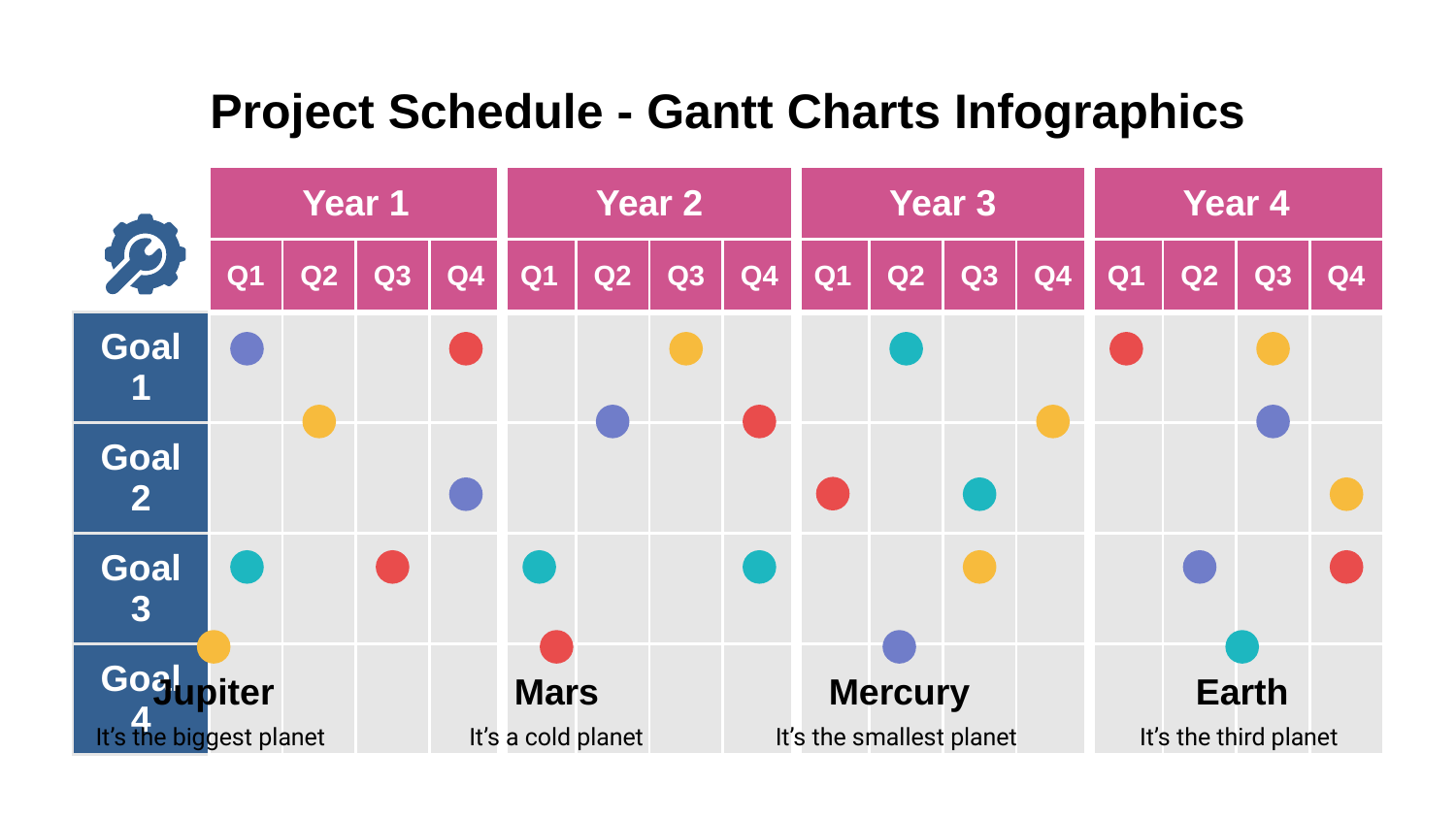

# Project Schedule - Gantt Charts Infographics
|  | Year 1 |  |  |  | Year 2 |  |  |  | Year 3 |  |  |  | Year 4 |  |  |  |
| --- | --- | --- | --- | --- | --- | --- | --- | --- | --- | --- | --- | --- | --- | --- | --- | --- |
|  | Q1 | Q2 | Q3 | Q4 | Q1 | Q2 | Q3 | Q4 | Q1 | Q2 | Q3 | Q4 | Q1 | Q2 | Q3 | Q4 |
| Goal 1 |  |  |  |  |  |  |  |  |  |  |  |  |  |  |  |  |
| Goal 2 |  |  |  |  |  |  |  |  |  |  |  |  |  |  |  |  |
| Goal 3 |  |  |  |  |  |  |  |  |  |  |  |  |  |  |  |  |
| Goal 4 |  |  |  |  |  |  |  |  |  |  |  |  |  |  |  |  |

Jupiter
It’s the biggest planet

Mars
It’s a cold planet

Mercury
It’s the smallest planet

Earth
It’s the third planet